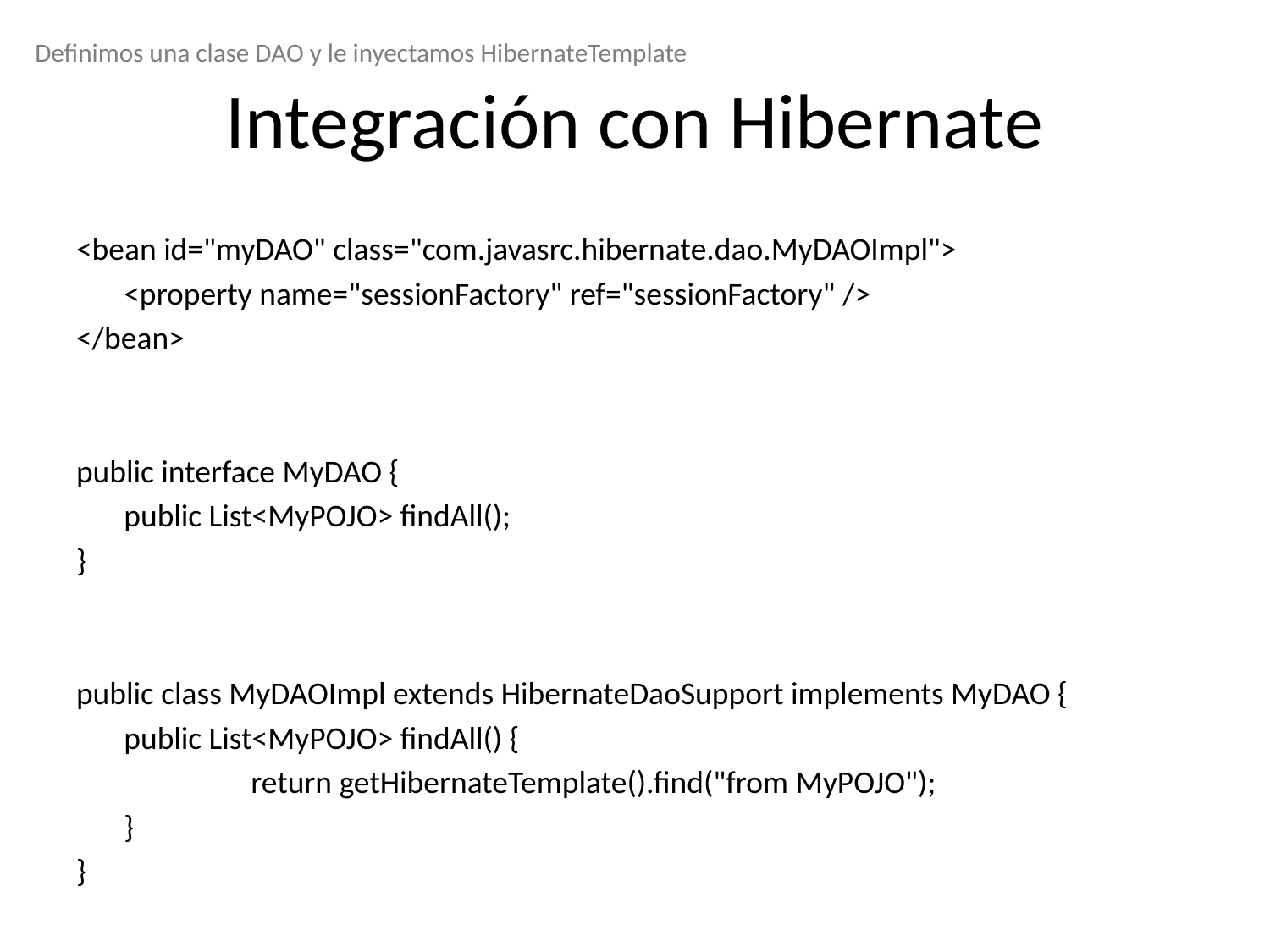

Integración con Hibernate
<bean id="myDAO" class="com.javasrc.hibernate.dao.MyDAOImpl">
	<property name="sessionFactory" ref="sessionFactory" />
</bean>

public interface MyDAO {
	public List<MyPOJO> findAll();
}

public class MyDAOImpl extends HibernateDaoSupport implements MyDAO {
	public List<MyPOJO> findAll() {
 		return getHibernateTemplate().find("from MyPOJO");
	}
}
Definimos una clase DAO y le inyectamos HibernateTemplate